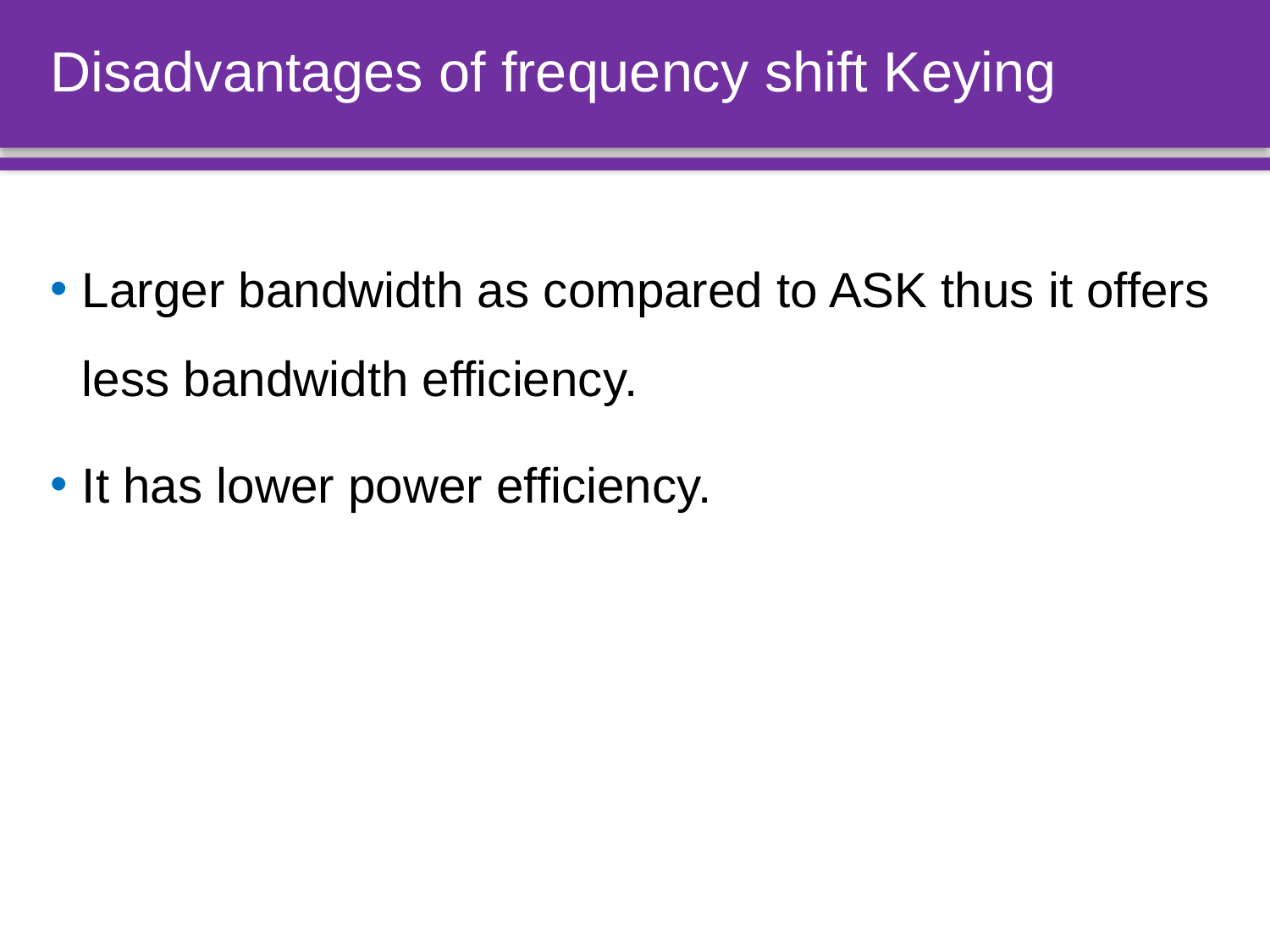

# Disadvantages of frequency shift Keying
Larger bandwidth as compared to ASK thus it offers less bandwidth efficiency.
It has lower power efficiency.